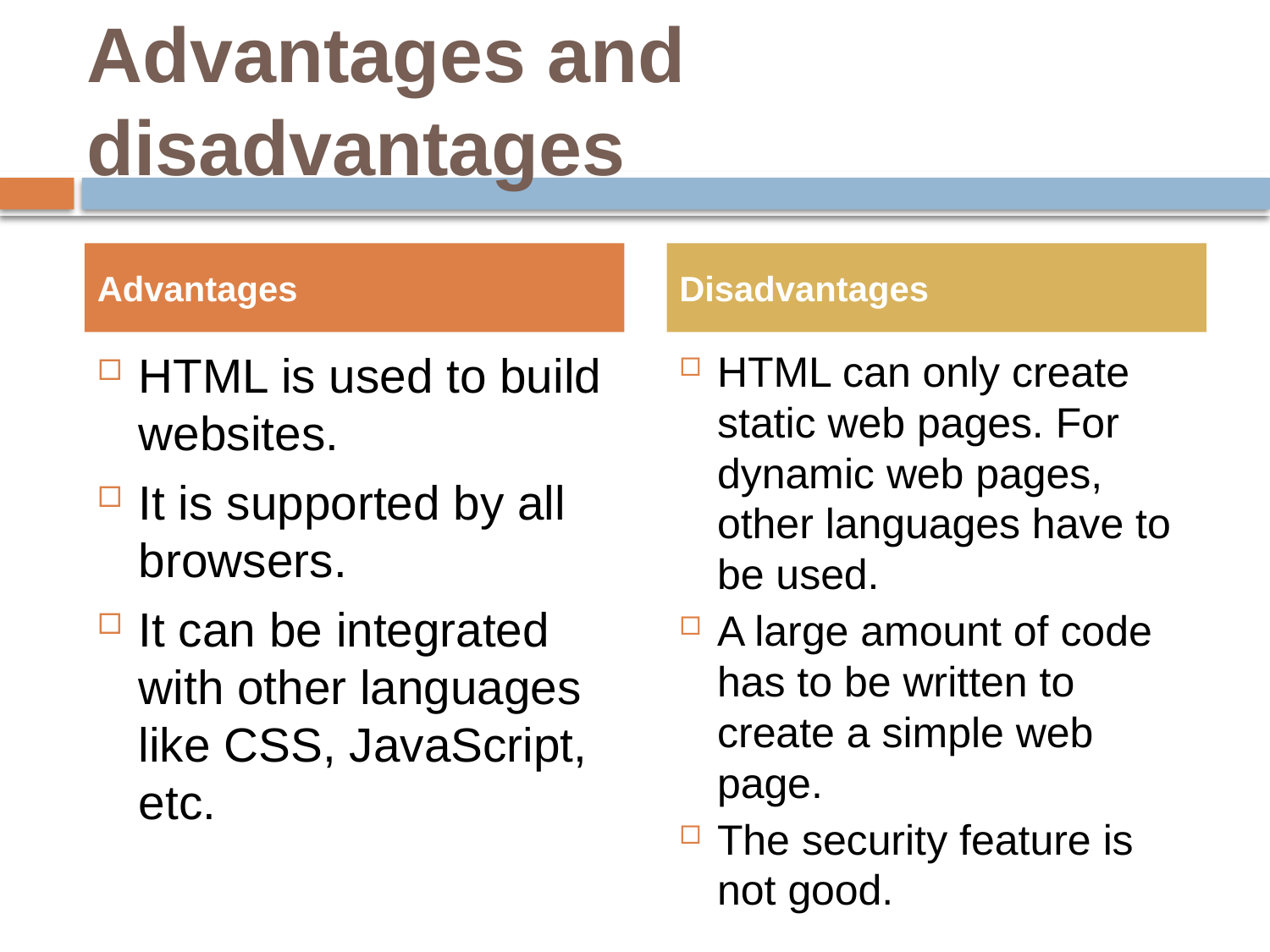

# Advantages and disadvantages
Advantages
Disadvantages
HTML is used to build websites.
It is supported by all browsers.
It can be integrated with other languages like CSS, JavaScript, etc.

HTML can only create static web pages. For dynamic web pages, other languages have to be used.
A large amount of code has to be written to create a simple web page.
The security feature is not good.